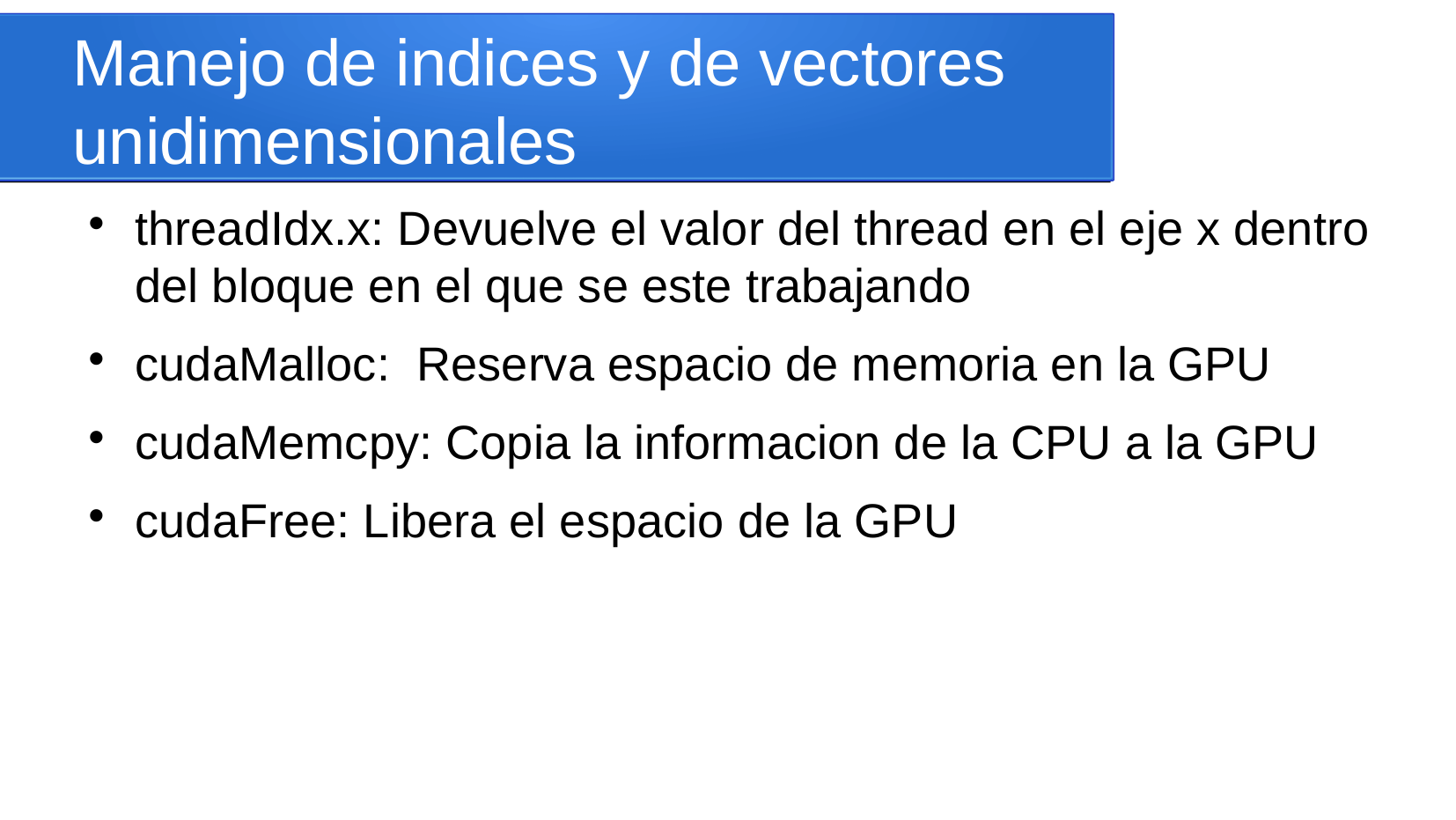

Manejo de indices y de vectores unidimensionales
threadIdx.x: Devuelve el valor del thread en el eje x dentro del bloque en el que se este trabajando
cudaMalloc:  Reserva espacio de memoria en la GPU
cudaMemcpy: Copia la informacion de la CPU a la GPU
cudaFree: Libera el espacio de la GPU